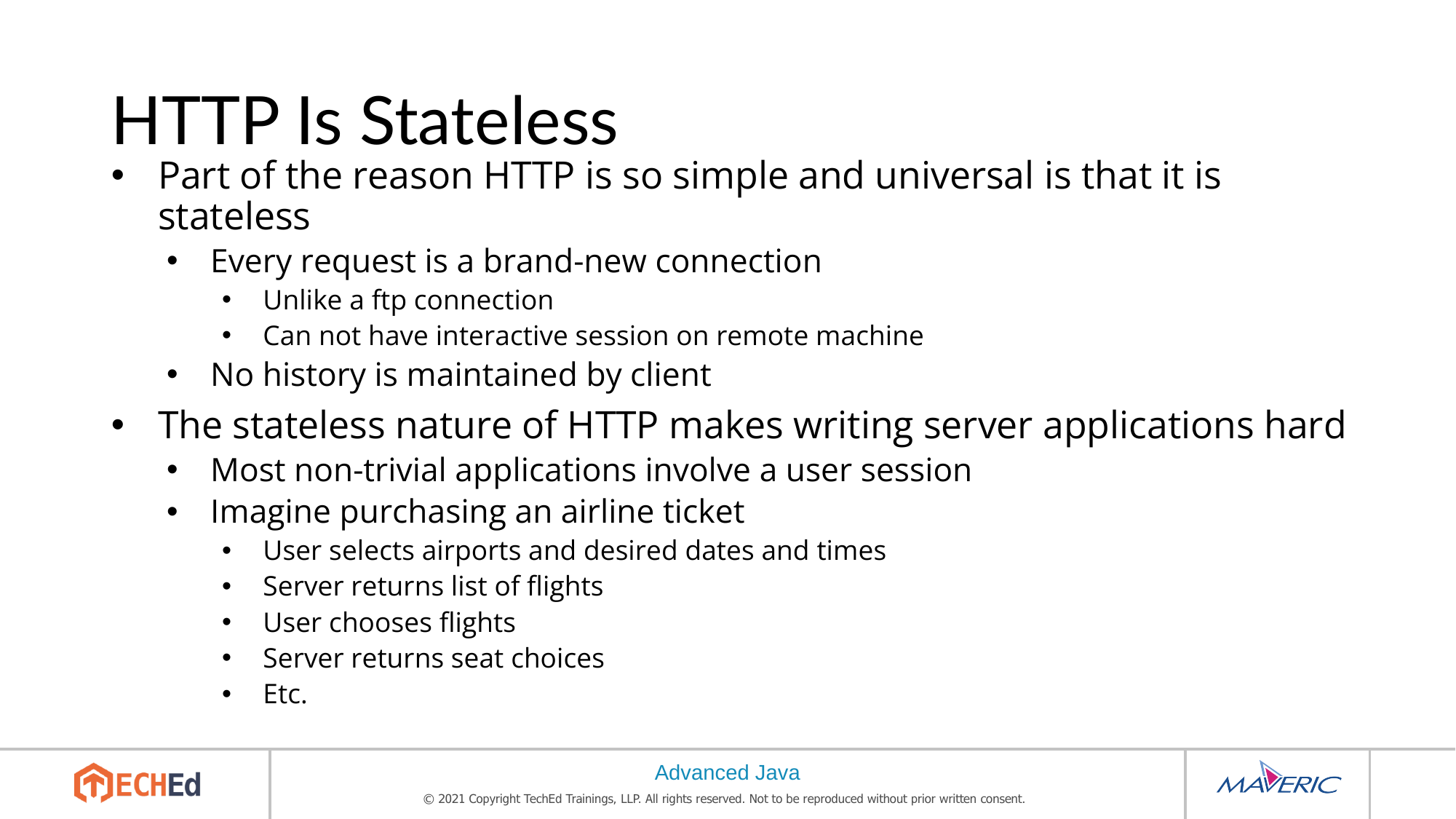

# HTTP Is Stateless
Part of the reason HTTP is so simple and universal is that it is stateless
Every request is a brand-new connection
Unlike a ftp connection
Can not have interactive session on remote machine
No history is maintained by client
The stateless nature of HTTP makes writing server applications hard
Most non-trivial applications involve a user session
Imagine purchasing an airline ticket
User selects airports and desired dates and times
Server returns list of flights
User chooses flights
Server returns seat choices
Etc.